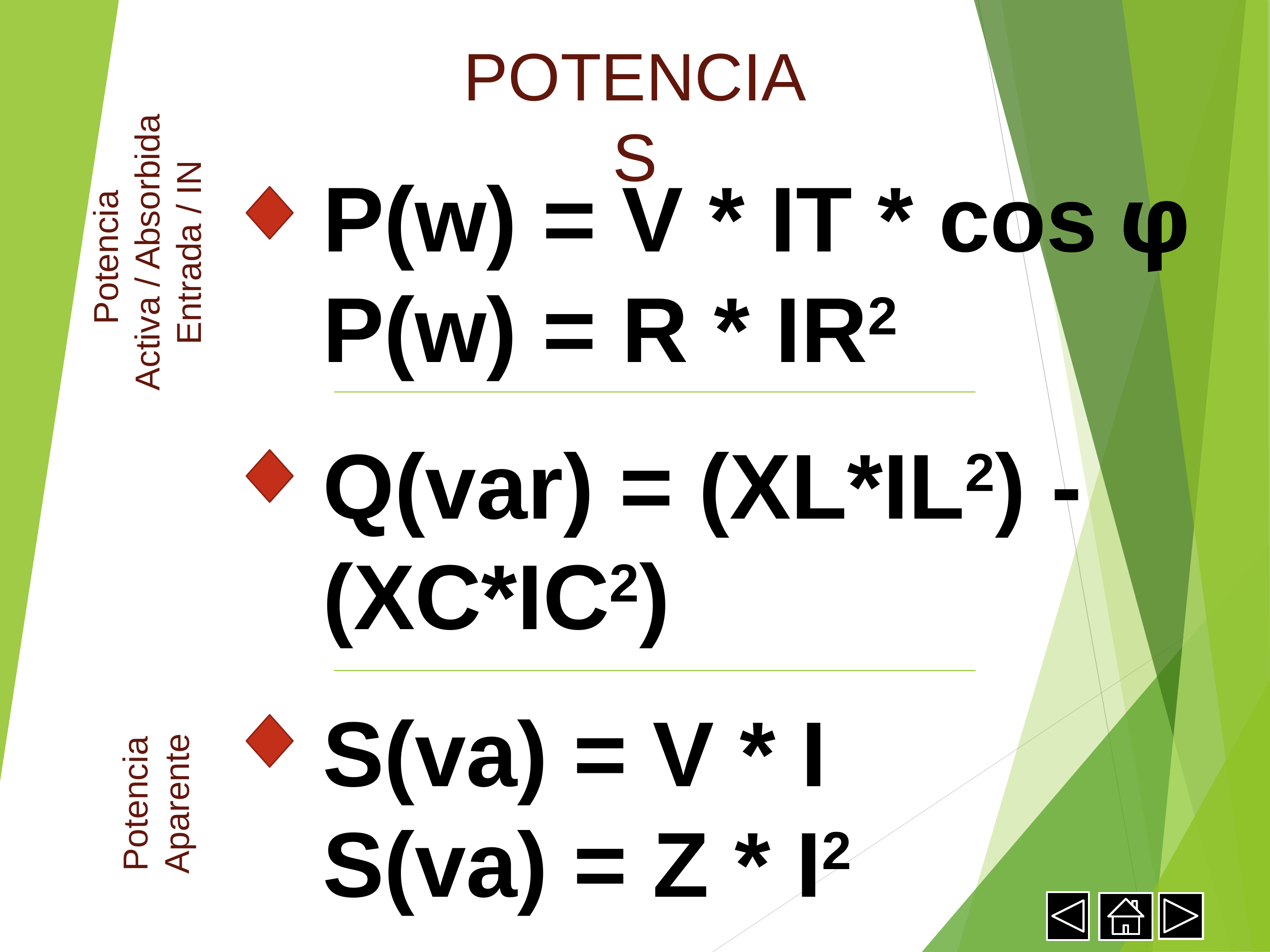

POTENCIAS
P(w) = V * IT * cos φ
P(w) = R * IR2

Q(var) = (XL*IL2) - (XC*IC2)

S(va) = V * I
S(va) = Z * I2
Potencia
Activa / Absorbida
Entrada / IN

Potencia Aparente